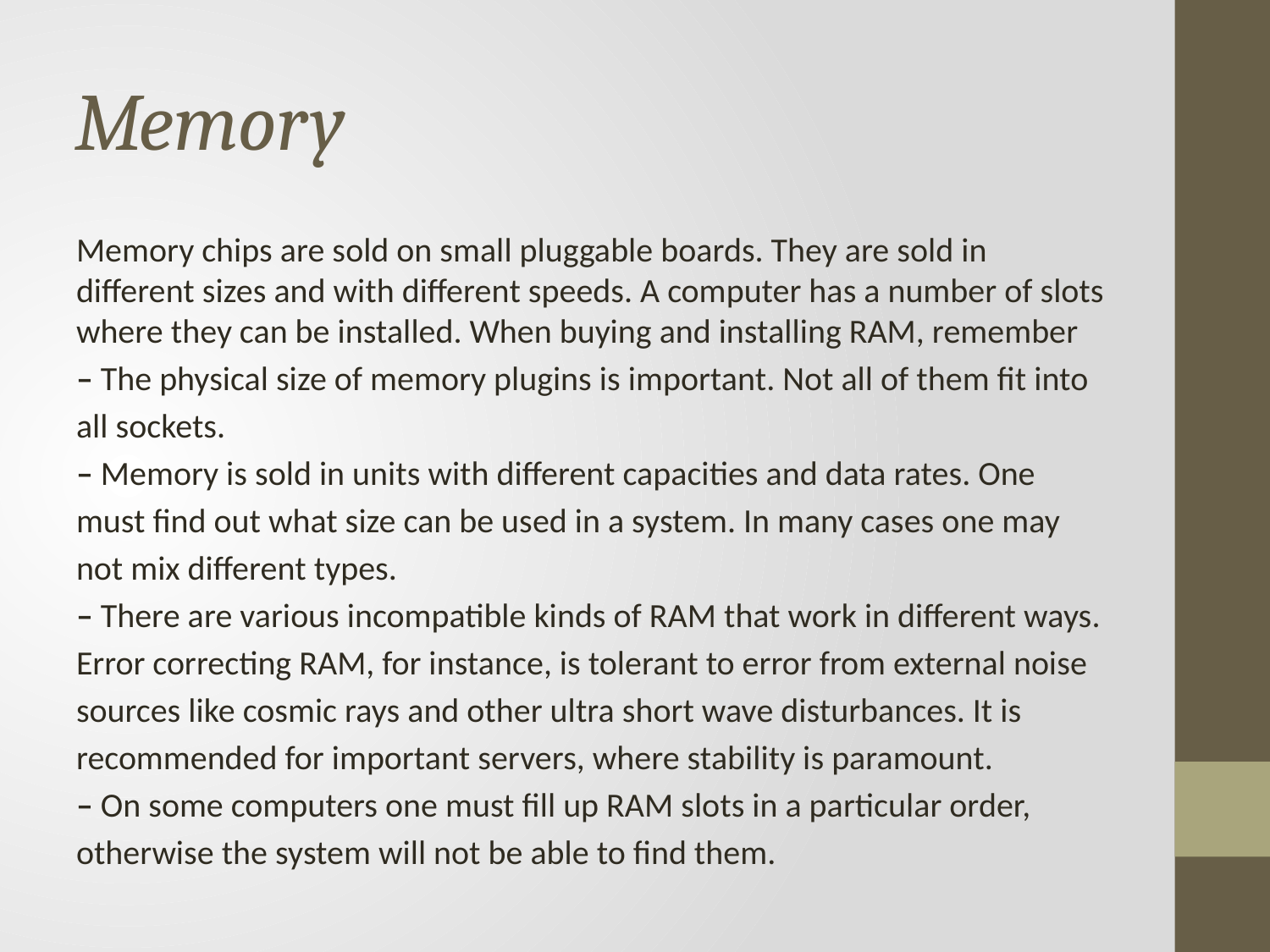

# Memory
Memory chips are sold on small pluggable boards. They are sold in different sizes and with different speeds. A computer has a number of slots where they can be installed. When buying and installing RAM, remember
– The physical size of memory plugins is important. Not all of them fit into
all sockets.
– Memory is sold in units with different capacities and data rates. One
must find out what size can be used in a system. In many cases one may
not mix different types.
– There are various incompatible kinds of RAM that work in different ways.
Error correcting RAM, for instance, is tolerant to error from external noise
sources like cosmic rays and other ultra short wave disturbances. It is
recommended for important servers, where stability is paramount.
– On some computers one must fill up RAM slots in a particular order,
otherwise the system will not be able to find them.